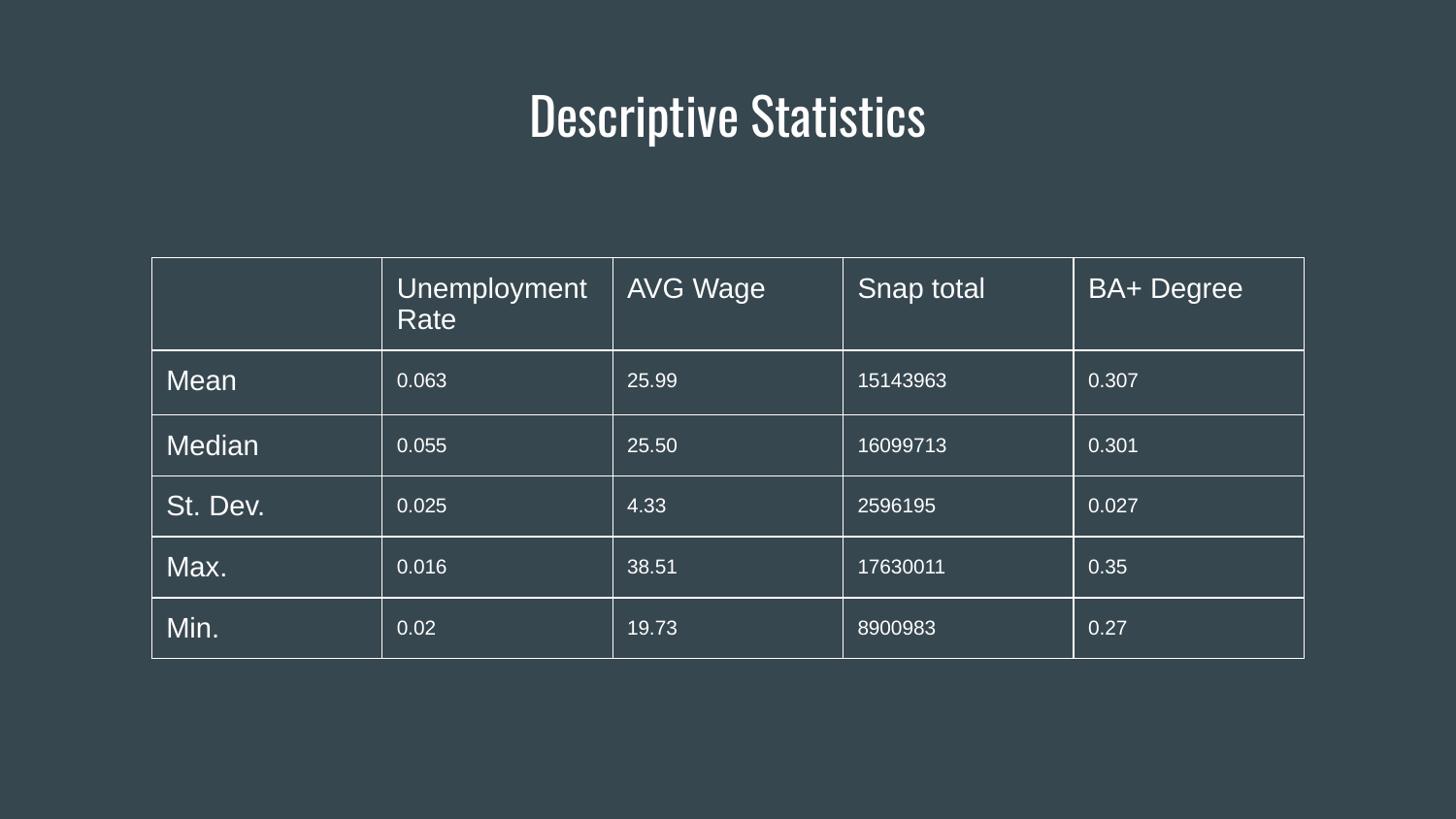

# Descriptive Statistics
|  | Unemployment Rate | AVG Wage | Snap total | BA+ Degree |
| --- | --- | --- | --- | --- |
| Mean | 0.063 | 25.99 | 15143963 | 0.307 |
| Median | 0.055 | 25.50 | 16099713 | 0.301 |
| St. Dev. | 0.025 | 4.33 | 2596195 | 0.027 |
| Max. | 0.016 | 38.51 | 17630011 | 0.35 |
| Min. | 0.02 | 19.73 | 8900983 | 0.27 |